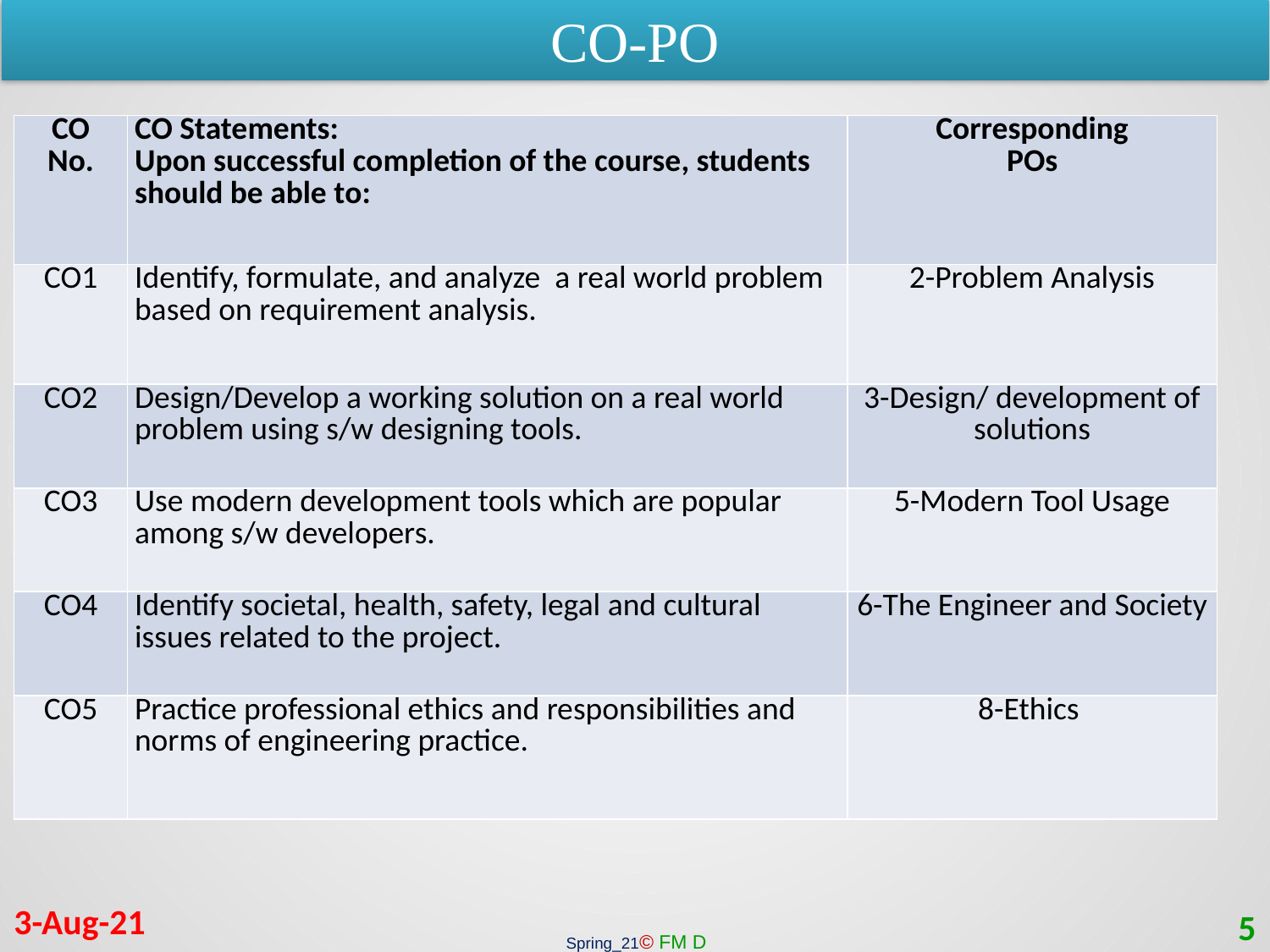

CO-PO
| CO No. | CO Statements: Upon successful completion of the course, students should be able to: | Corresponding POs |
| --- | --- | --- |
| CO1 | Identify, formulate, and analyze a real world problem based on requirement analysis. | 2-Problem Analysis |
| CO2 | Design/Develop a working solution on a real world problem using s/w designing tools. | 3-Design/ development of solutions |
| CO3 | Use modern development tools which are popular among s/w developers. | 5-Modern Tool Usage |
| CO4 | Identify societal, health, safety, legal and cultural issues related to the project. | 6-The Engineer and Society |
| CO5 | Practice professional ethics and responsibilities and norms of engineering practice. | 8-Ethics |

3-Aug-21
5